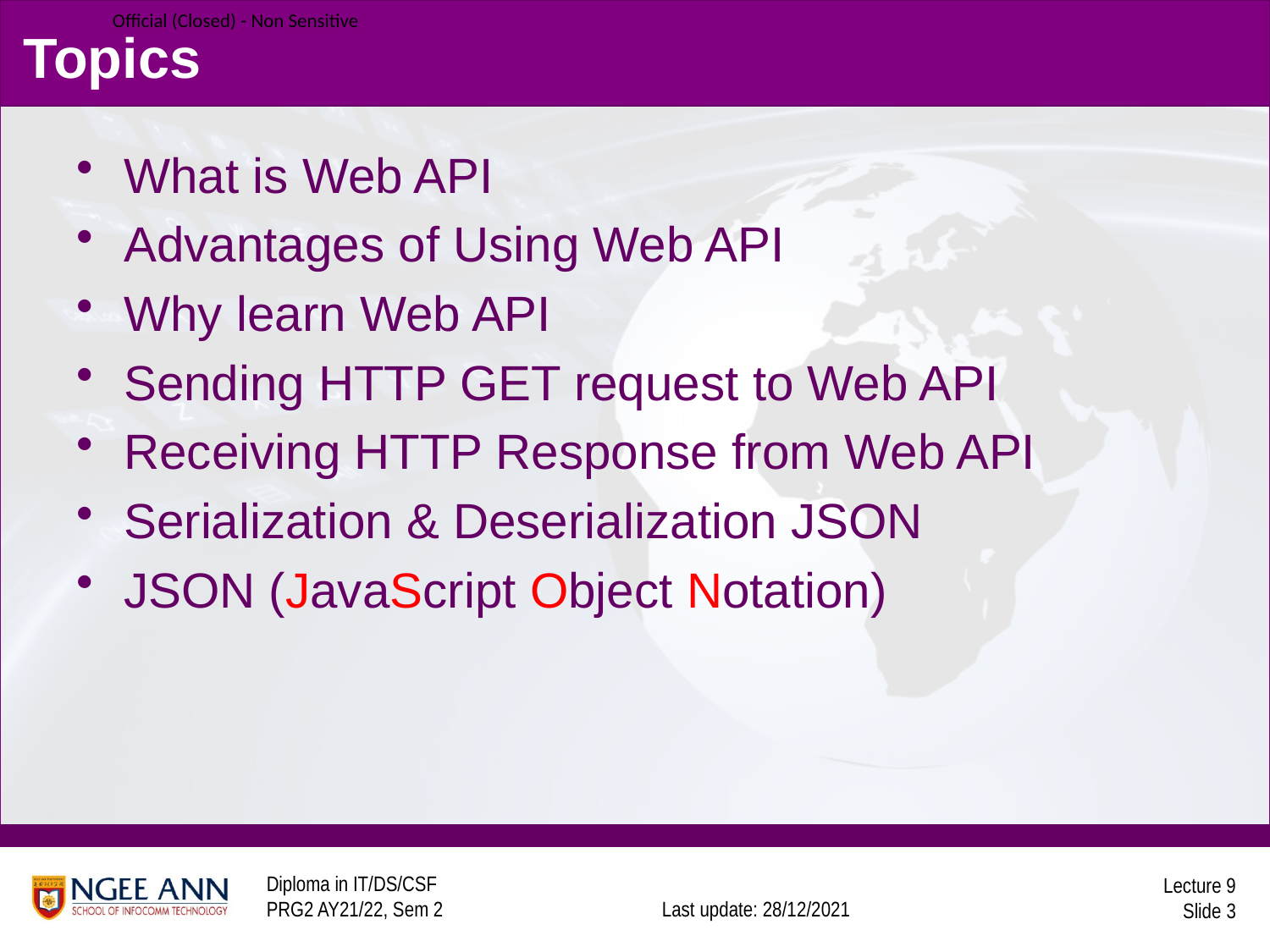

# Topics
What is Web API
Advantages of Using Web API
Why learn Web API
Sending HTTP GET request to Web API
Receiving HTTP Response from Web API
Serialization & Deserialization JSON
JSON (JavaScript Object Notation)